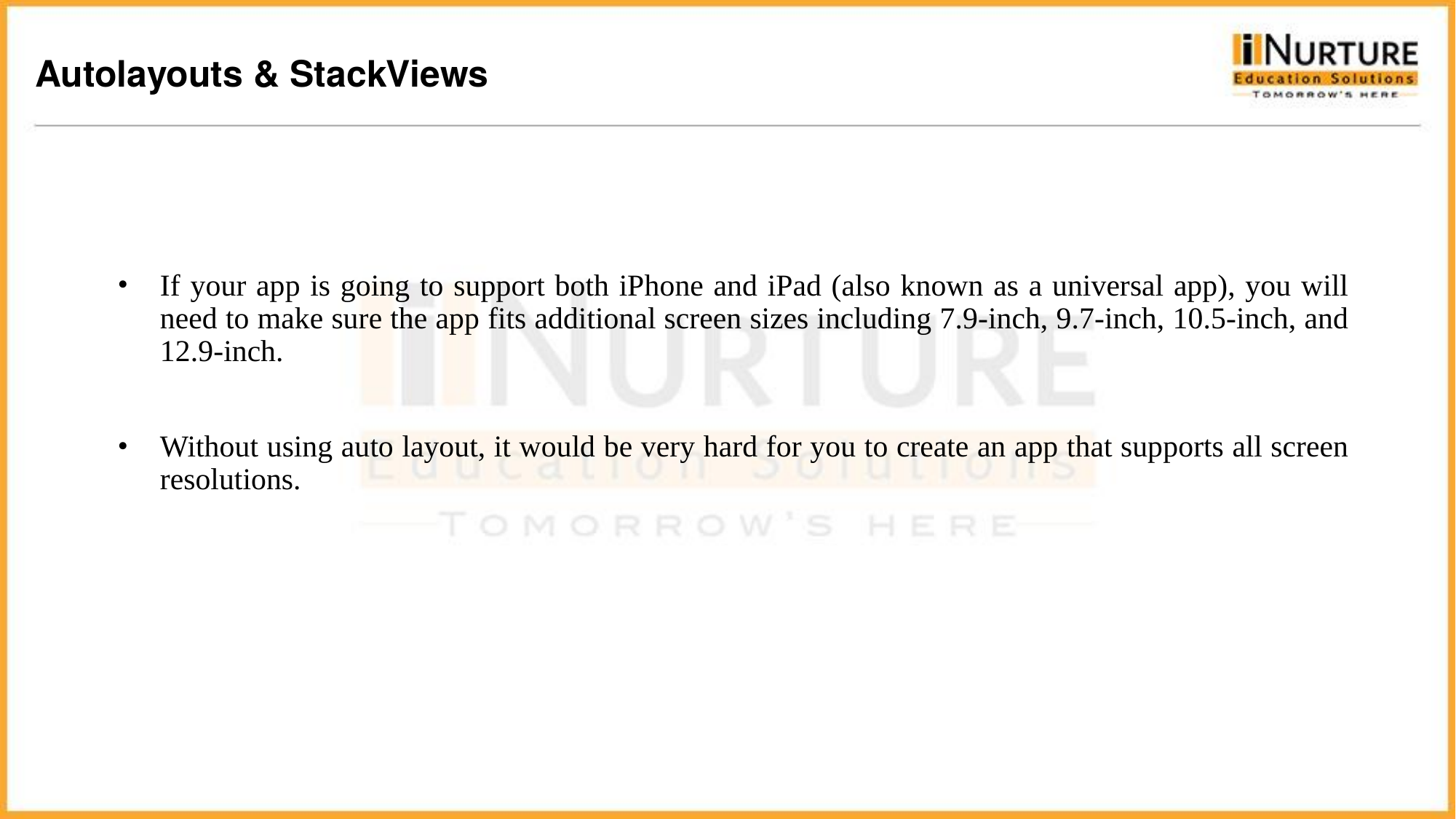

Autolayouts & StackViews

If your app is going to support both iPhone and iPad (also known as a universal app), you will need to make sure the app fits additional screen sizes including 7.9-inch, 9.7-inch, 10.5-inch, and 12.9-inch.

Without using auto layout, it would be very hard for you to create an app that supports all screen resolutions.